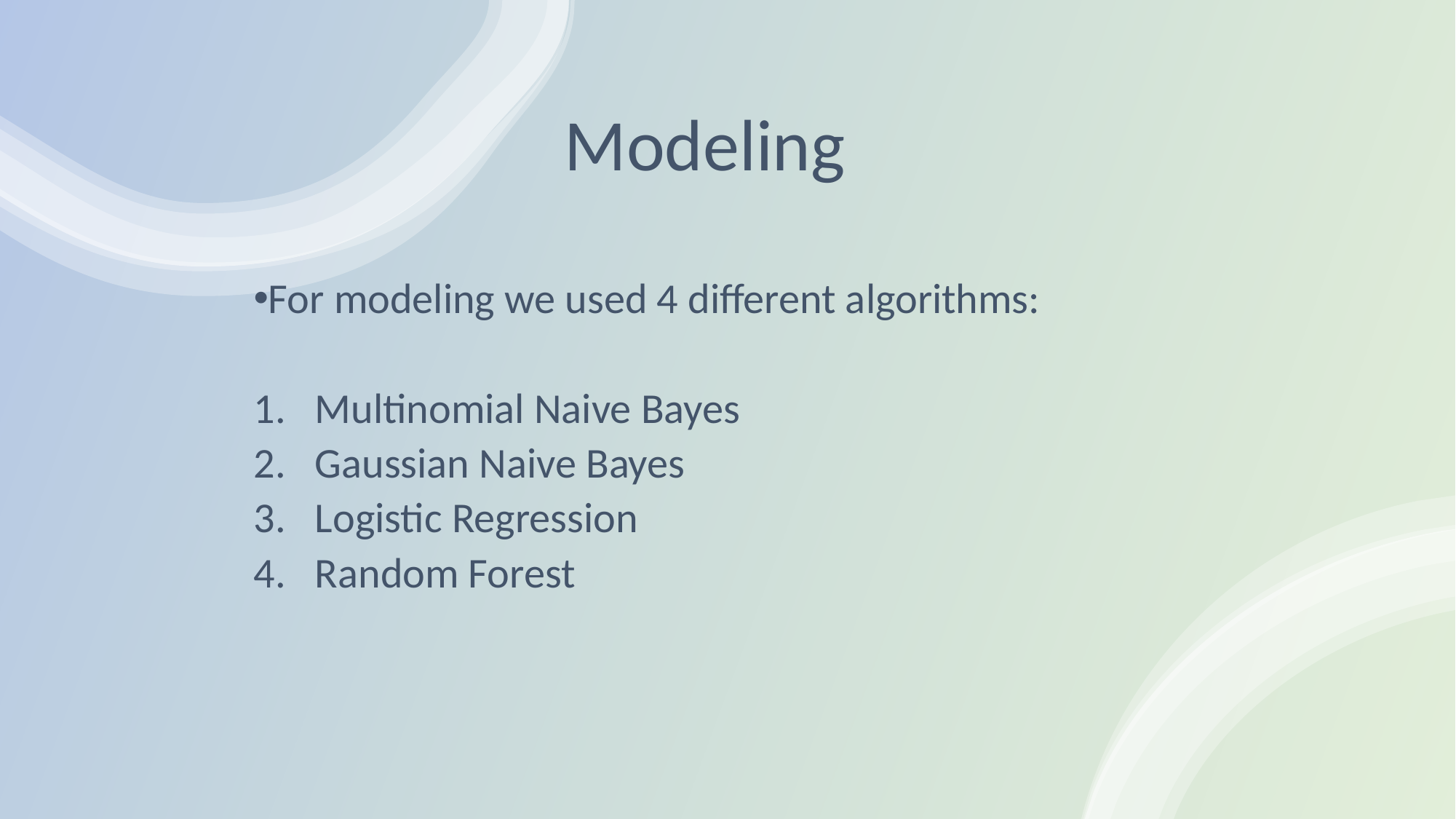

Modeling
For modeling we used 4 different algorithms:

Multinomial Naive Bayes
Gaussian Naive Bayes
Logistic Regression
Random Forest